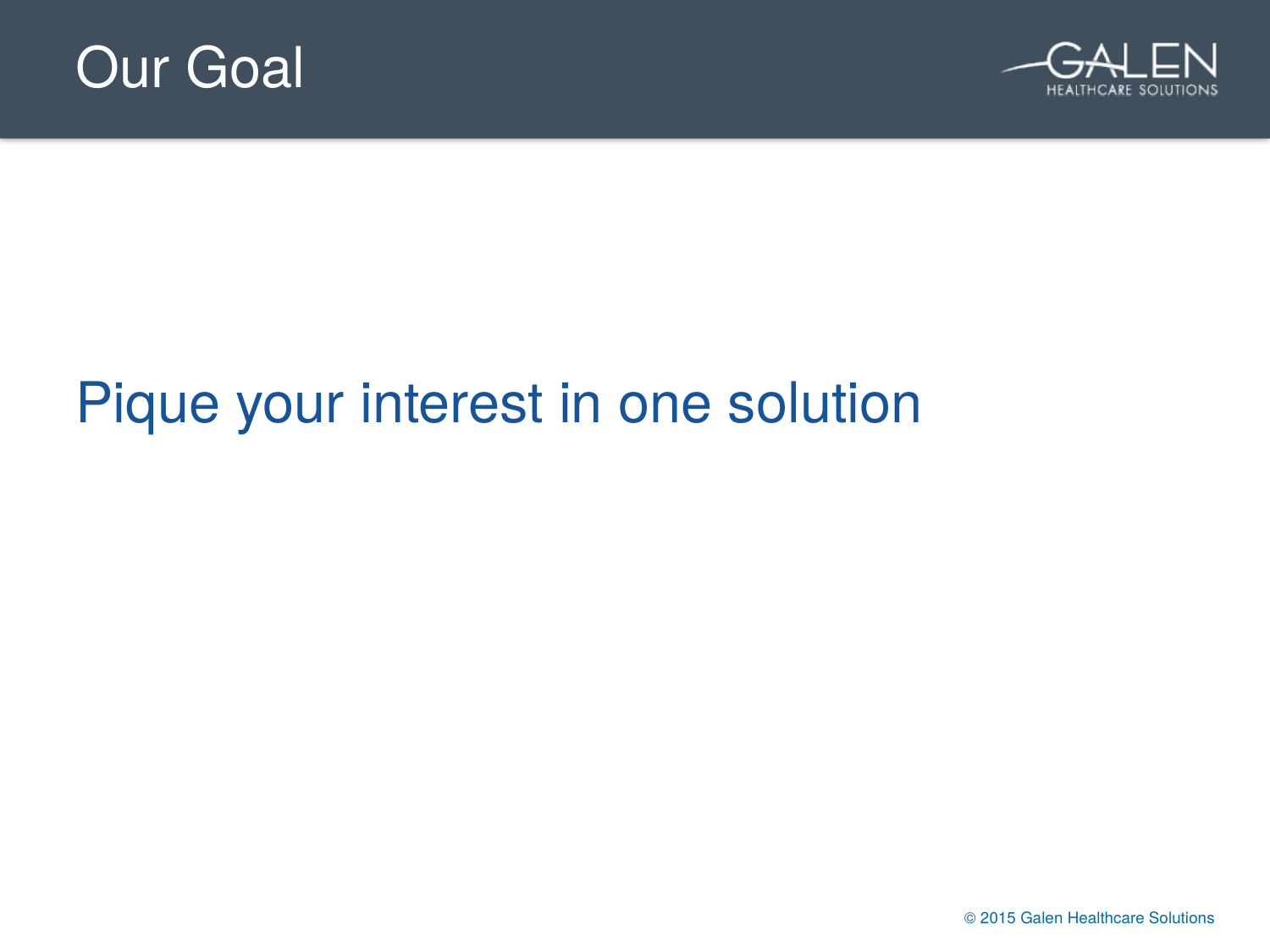

# Our Goal

Pique your interest in one solution